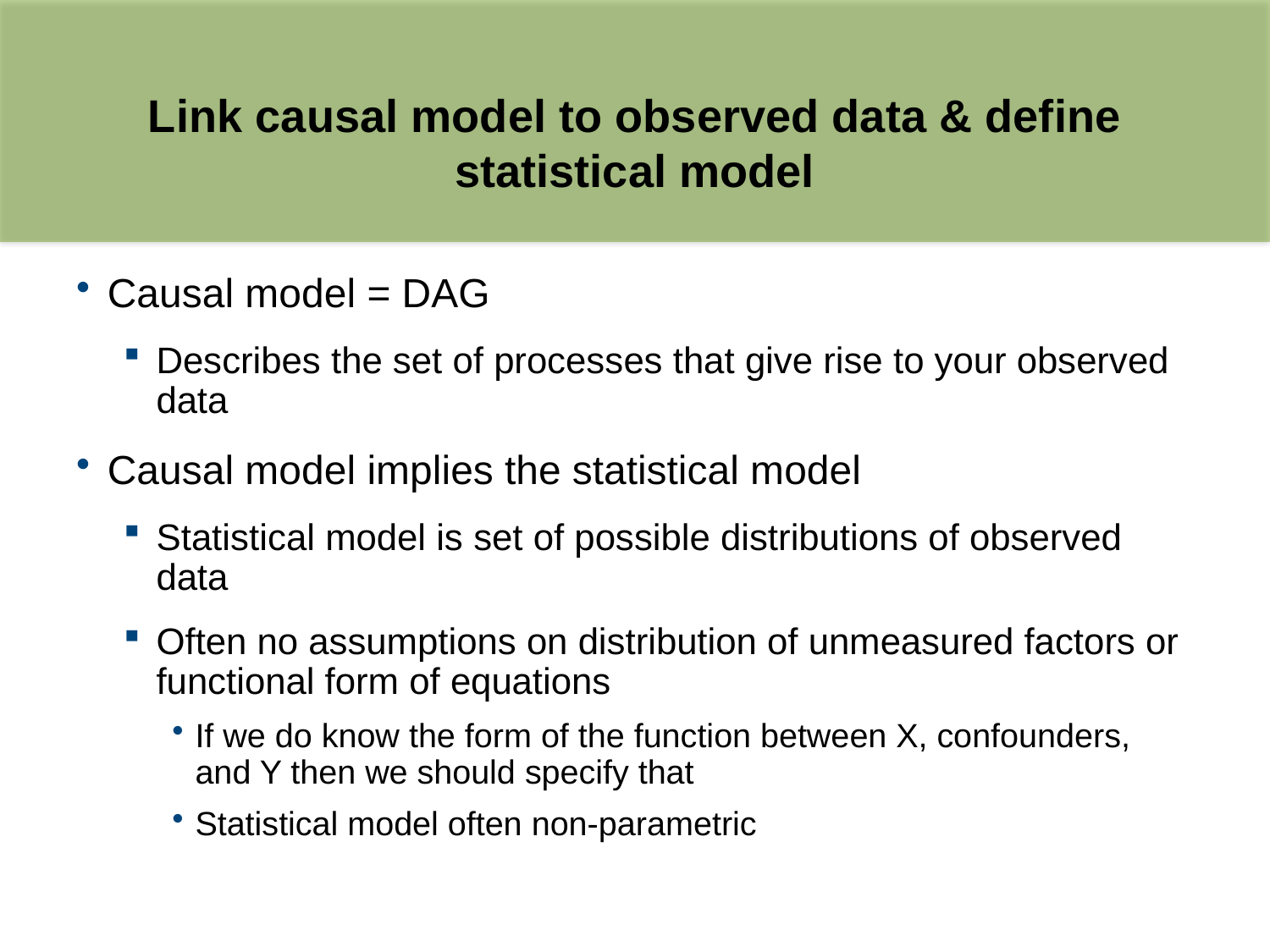

# Link causal model to observed data & define statistical model
Causal model = DAG
Describes the set of processes that give rise to your observed data
Causal model implies the statistical model
Statistical model is set of possible distributions of observed data
Often no assumptions on distribution of unmeasured factors or functional form of equations
If we do know the form of the function between X, confounders, and Y then we should specify that
Statistical model often non-parametric